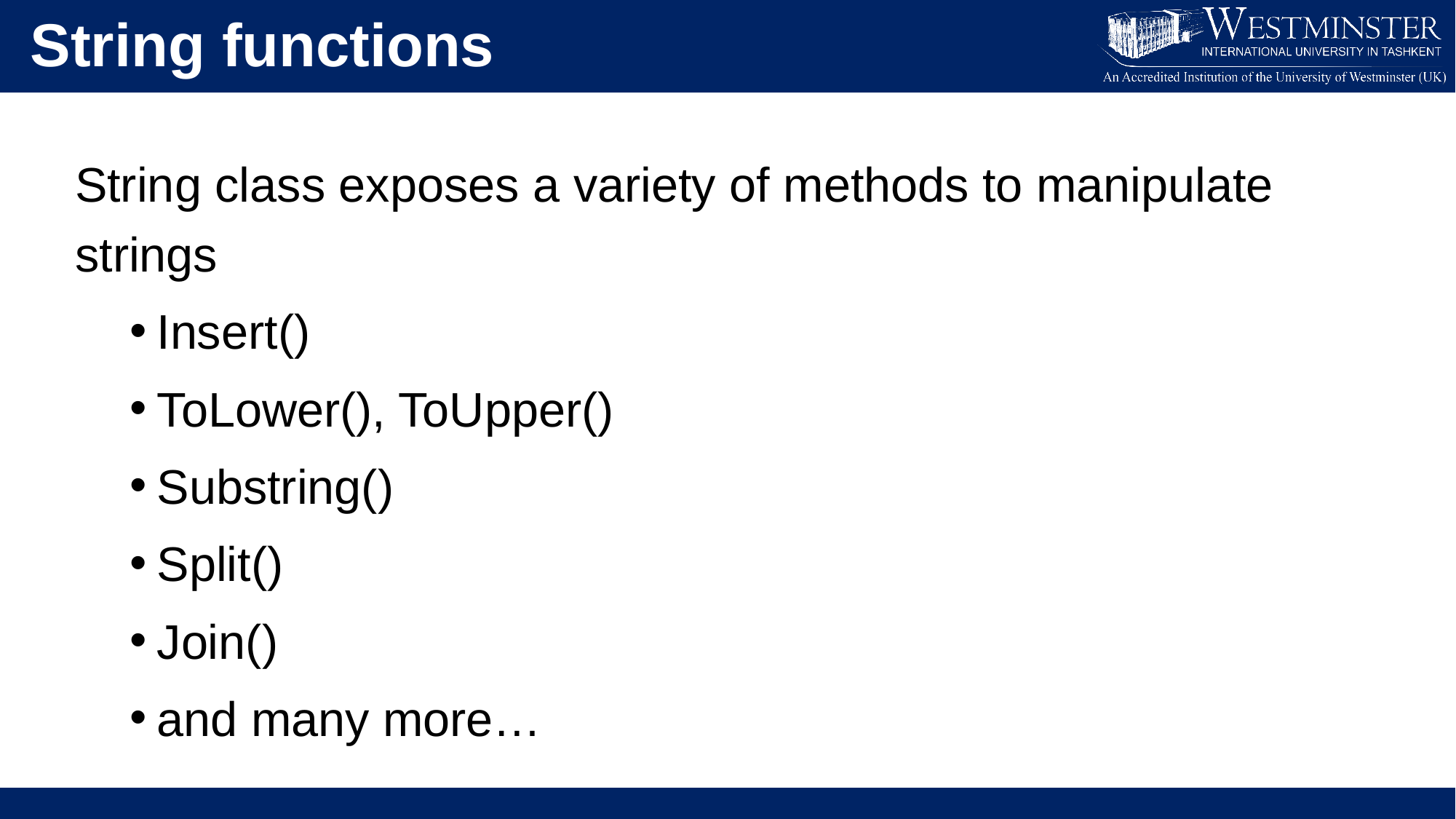

String functions
String class exposes a variety of methods to manipulate strings
Insert()
ToLower(), ToUpper()
Substring()
Split()
Join()
and many more…